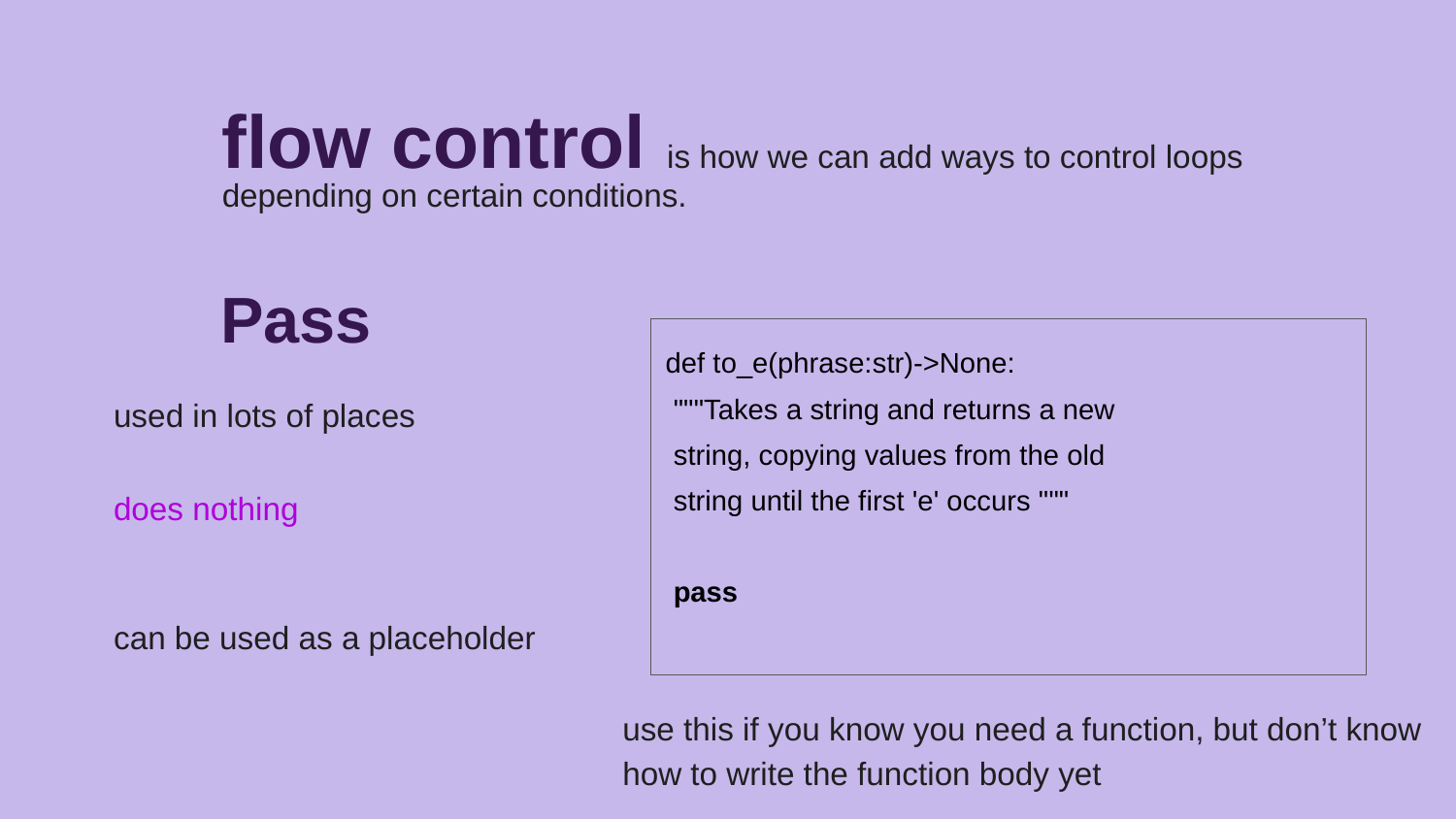

flow control is how we can add ways to control loops  depending on certain conditions.
Pass
def to_e(phrase:str)->None:
 """Takes a string and returns a new
 string, copying values from the old
 string until the first 'e' occurs """

 pass

used in lots of places
does nothing
can be used as a placeholder
use this if you know you need a function, but don’t know how to write the function body yet